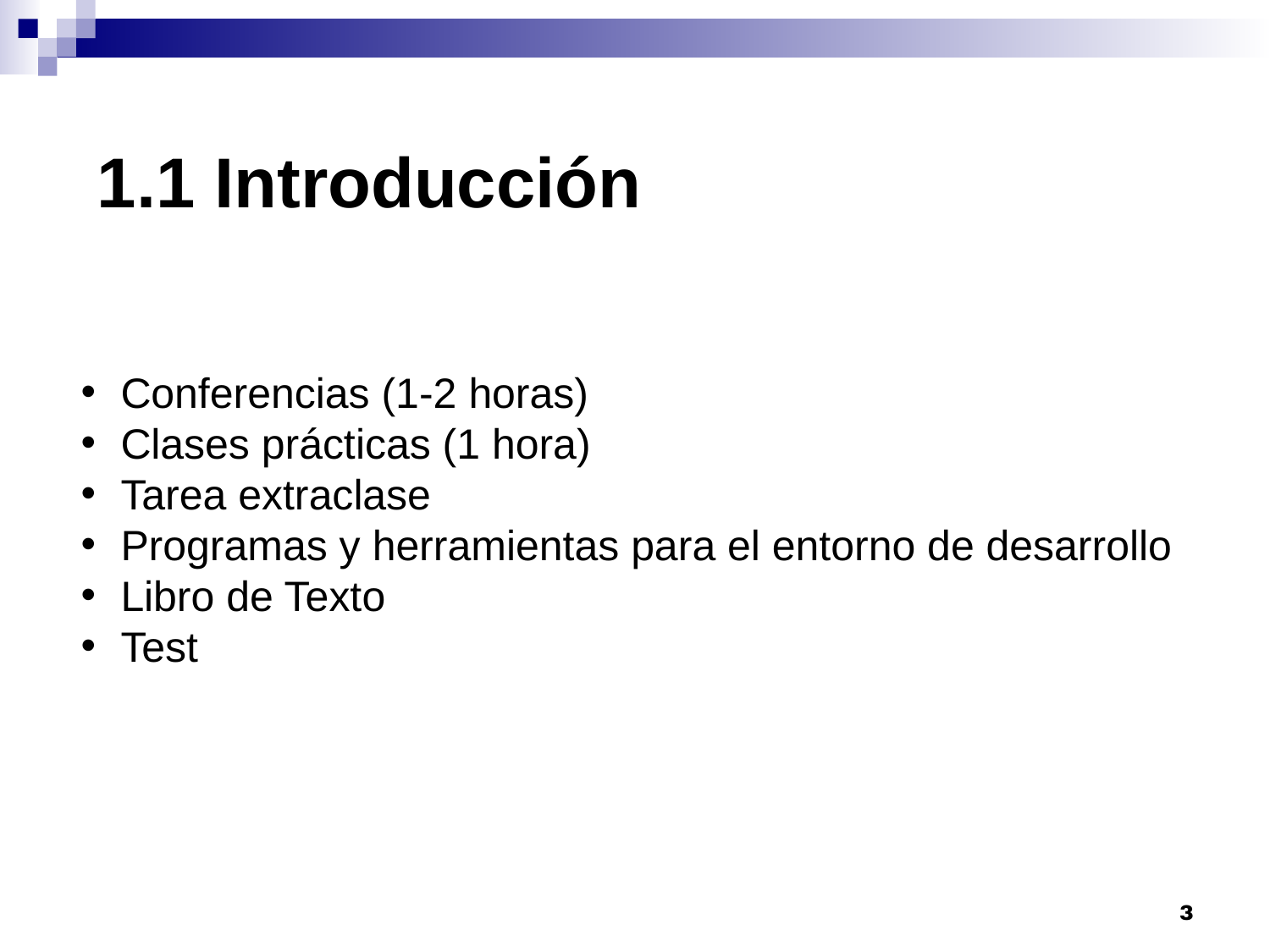

1.1 Introducción
Conferencias (1-2 horas)
Clases prácticas (1 hora)
Tarea extraclase
Programas y herramientas para el entorno de desarrollo
Libro de Texto
Test
3